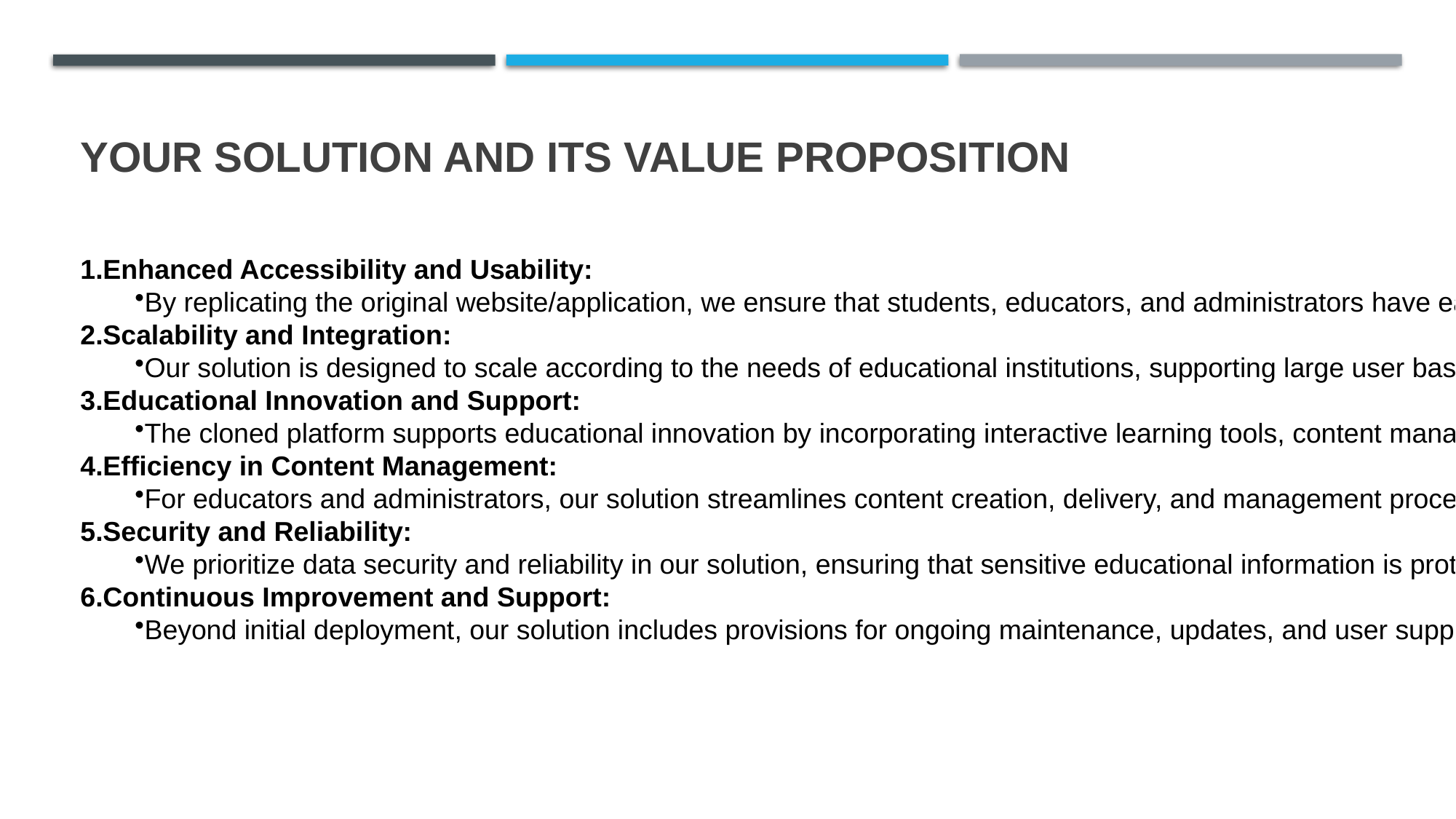

# YOUR SOLUTION AND ITS VALUE PROPOSITION

Enhanced Accessibility and Usability:
By replicating the original website/application, we ensure that students, educators, and administrators have easy access to educational resources and tools. The cloned platform maintains a user-friendly interface and navigation structure, facilitating seamless interaction and learning.
Scalability and Integration:
Our solution is designed to scale according to the needs of educational institutions, supporting large user bases and integrating smoothly with existing IT infrastructure. This scalability ensures that administrators can manage and expand the platform as educational demands evolve.
Educational Innovation and Support:
The cloned platform supports educational innovation by incorporating interactive learning tools, content management systems (CMS), and features that foster collaboration and personalized learning experiences. This approach empowers educators to explore new teaching methods and engage students more effectively.
Efficiency in Content Management:
For educators and administrators, our solution streamlines content creation, delivery, and management processes. It provides robust CMS integration and administrative tools that simplify tasks such as tracking student progress, managing assessments, and communicating updates.
Security and Reliability:
We prioritize data security and reliability in our solution, ensuring that sensitive educational information is protected and the platform operates consistently without disruptions. This commitment to security enhances trust among users and stakeholders.
Continuous Improvement and Support:
Beyond initial deployment, our solution includes provisions for ongoing maintenance, updates, and user support. This ensures that the platform remains current with technological advancements and user feedback, continuously enhancing its value and usability.